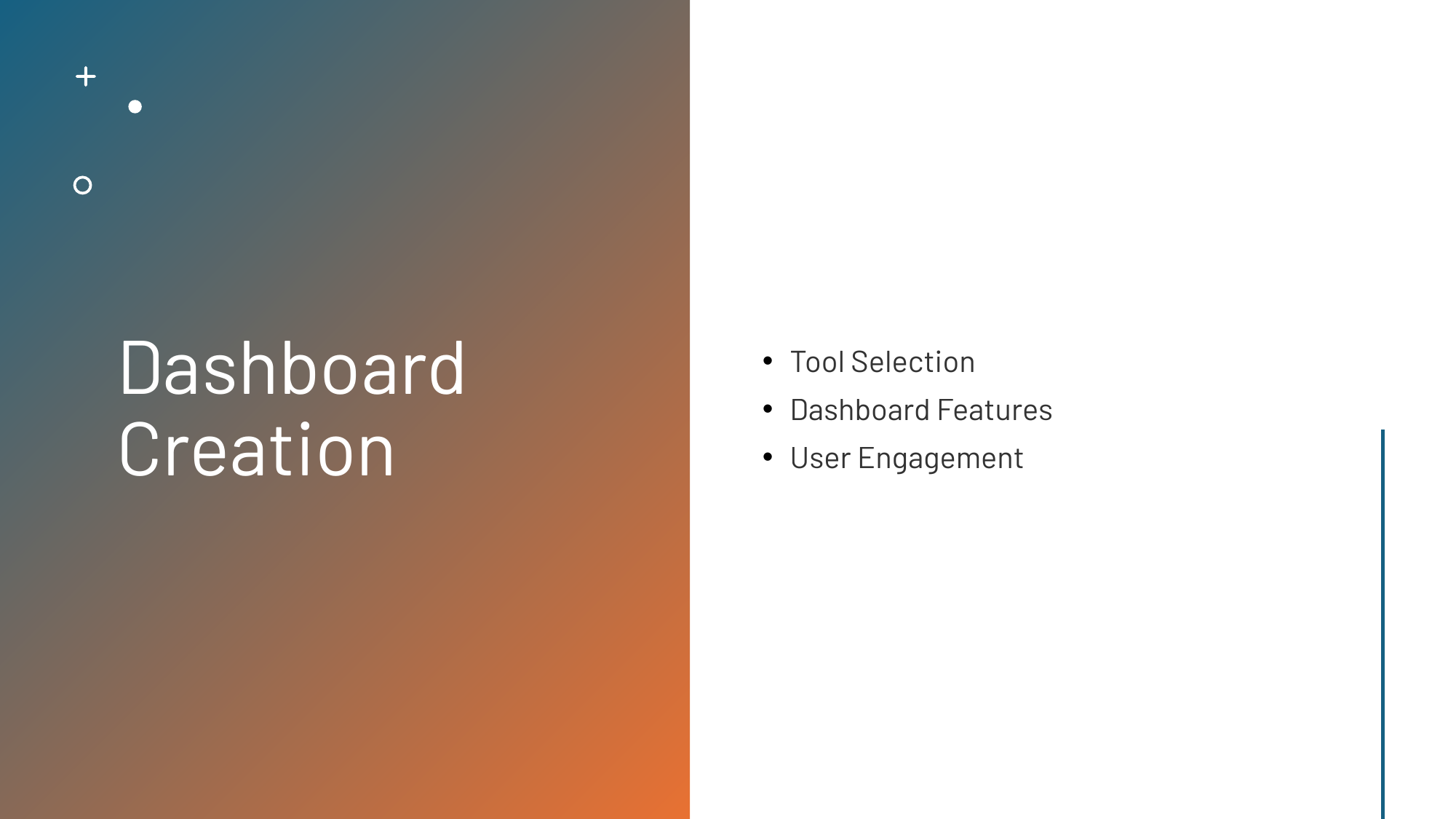

# Dashboard Creation
Tool Selection
Dashboard Features
User Engagement